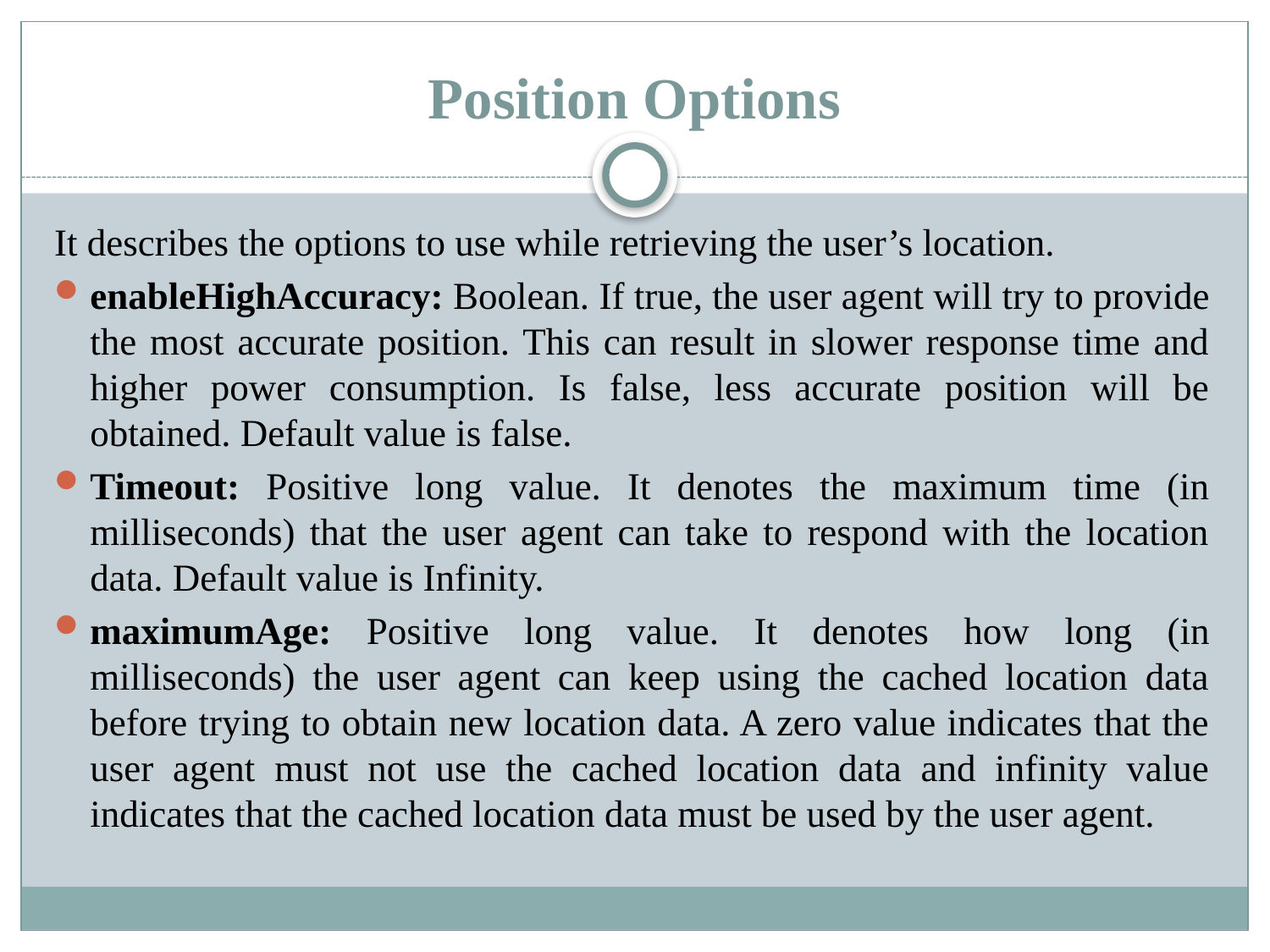

# Position Options
It describes the options to use while retrieving the user’s location.
enableHighAccuracy: Boolean. If true, the user agent will try to provide the most accurate position. This can result in slower response time and higher power consumption. Is false, less accurate position will be obtained. Default value is false.
Timeout: Positive long value. It denotes the maximum time (in milliseconds) that the user agent can take to respond with the location data. Default value is Infinity.
maximumAge: Positive long value. It denotes how long (in milliseconds) the user agent can keep using the cached location data before trying to obtain new location data. A zero value indicates that the user agent must not use the cached location data and infinity value indicates that the cached location data must be used by the user agent.